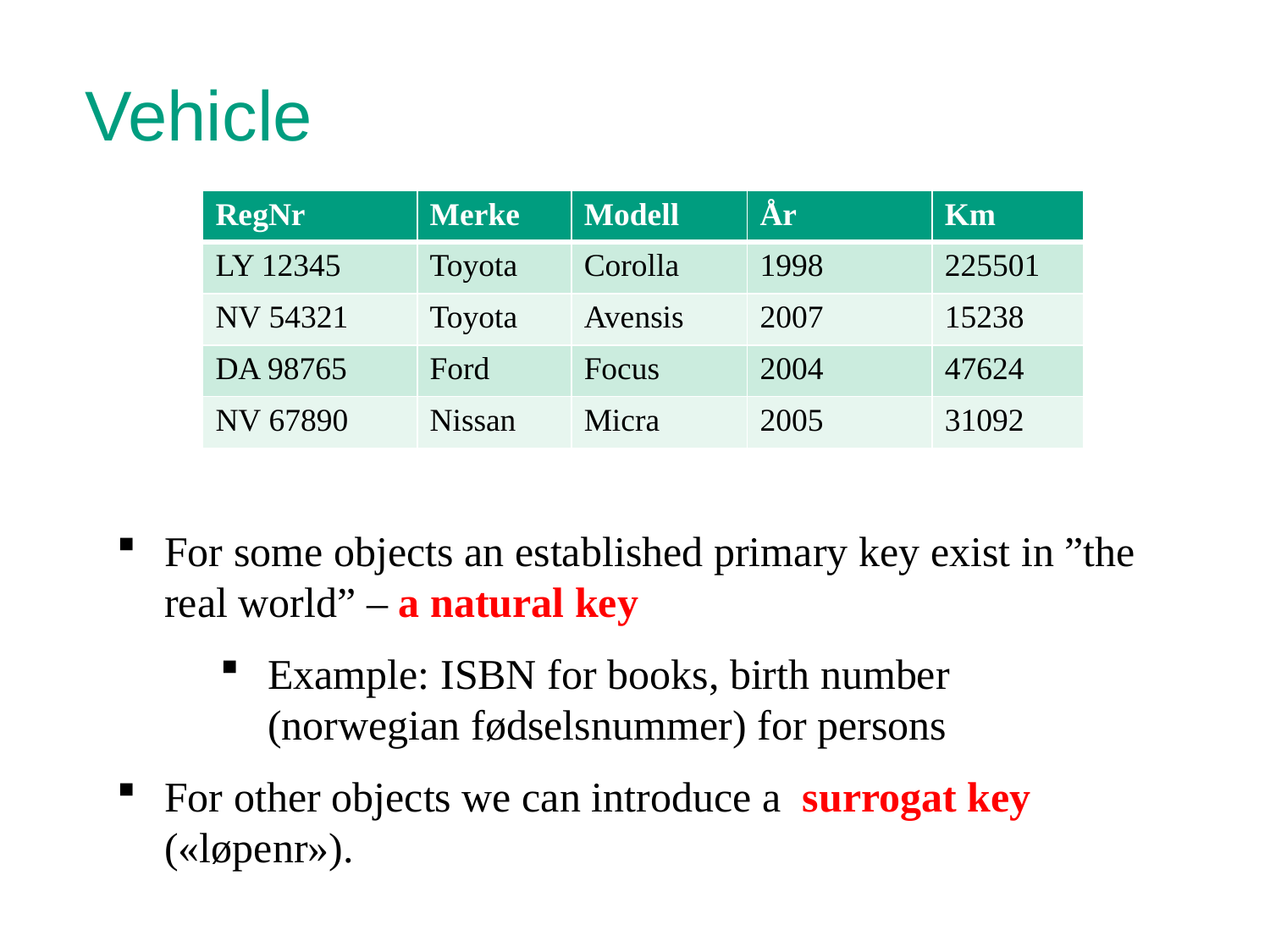

Vehicle
| RegNr | Merke | Modell | År | Km |
| --- | --- | --- | --- | --- |
| LY 12345 | Toyota | Corolla | 1998 | 225501 |
| NV 54321 | Toyota | Avensis | 2007 | 15238 |
| DA 98765 | Ford | Focus | 2004 | 47624 |
| NV 67890 | Nissan | Micra | 2005 | 31092 |
For some objects an established primary key exist in ”the real world” – a natural key
Example: ISBN for books, birth number (norwegian fødselsnummer) for persons
For other objects we can introduce a  surrogat key («løpenr»).